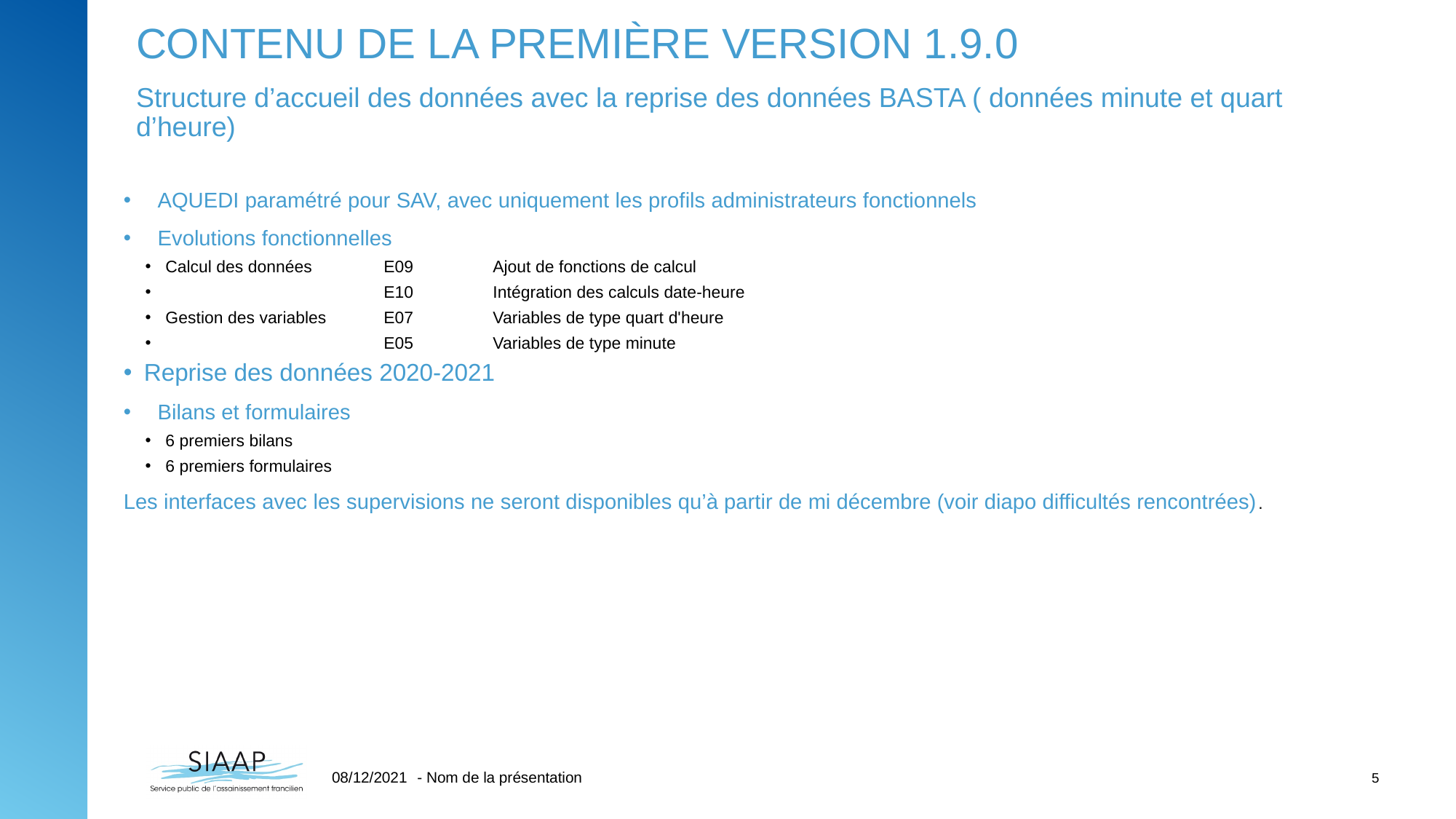

# CONTENU DE la première Version 1.9.0
Structure d’accueil des données avec la reprise des données BASTA ( données minute et quart d’heure)

AQUEDI paramétré pour SAV, avec uniquement les profils administrateurs fonctionnels
Evolutions fonctionnelles
Calcul des données 	E09	Ajout de fonctions de calcul
	 	E10	Intégration des calculs date-heure
Gestion des variables 	E07	Variables de type quart d'heure
	 	E05	Variables de type minute
Reprise des données 2020-2021
Bilans et formulaires
6 premiers bilans
6 premiers formulaires
Les interfaces avec les supervisions ne seront disponibles qu’à partir de mi décembre (voir diapo difficultés rencontrées).
08/12/2021
- Nom de la présentation
5